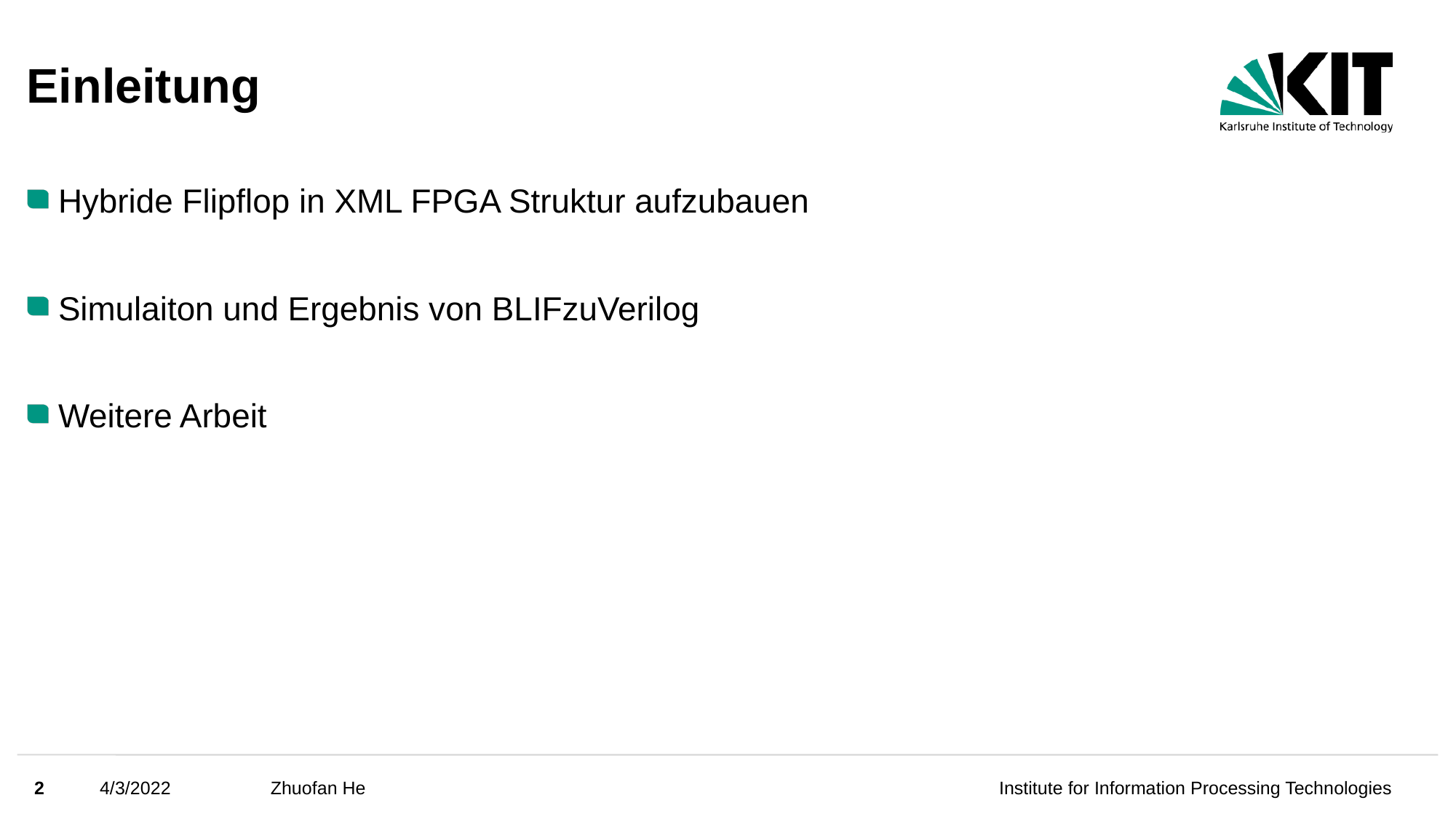

Einleitung
Hybride Flipflop in XML FPGA Struktur aufzubauen
Simulaiton und Ergebnis von BLIFzuVerilog
Weitere Arbeit
2
4/3/2022